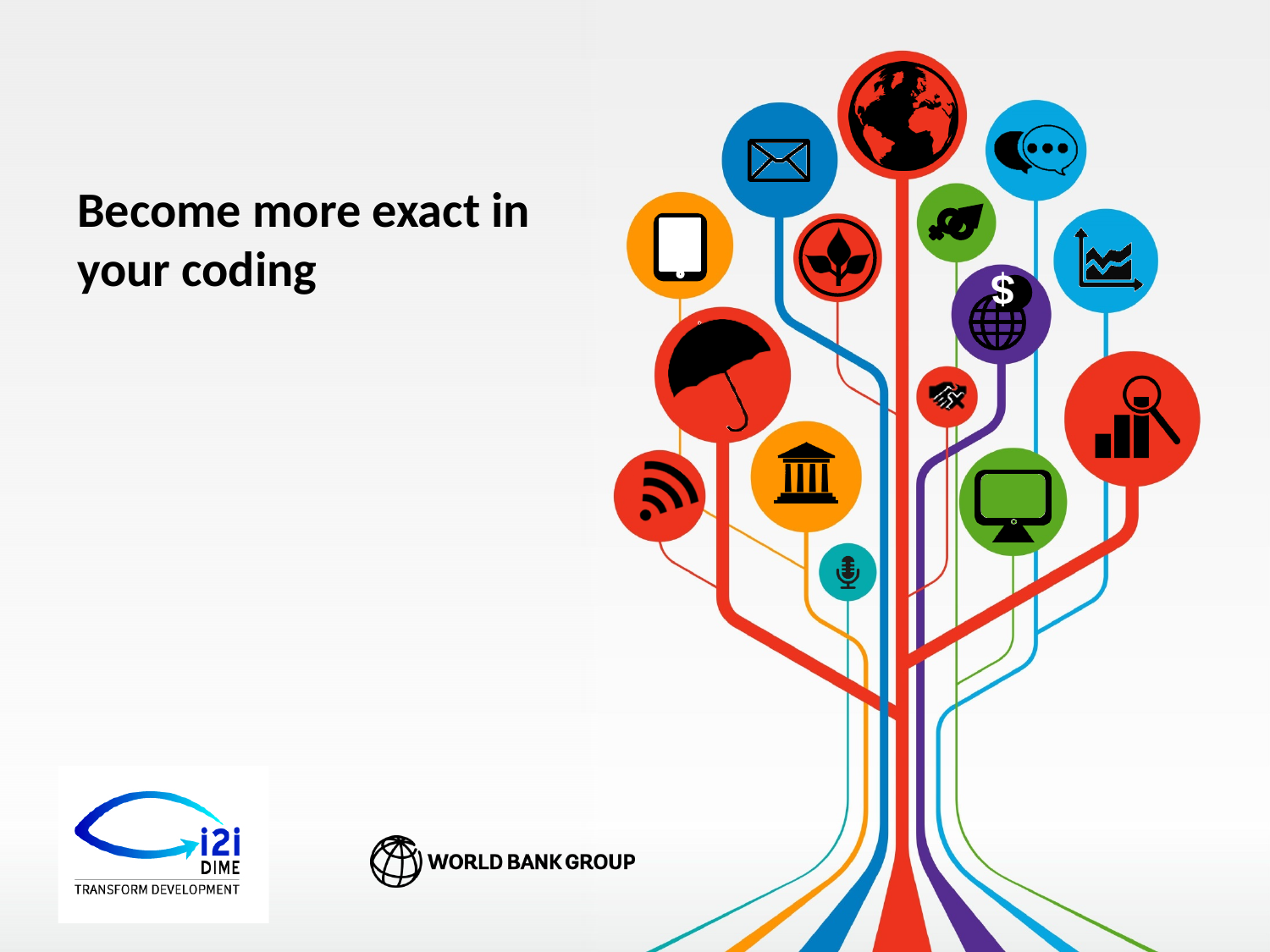

# Become more exact in your coding